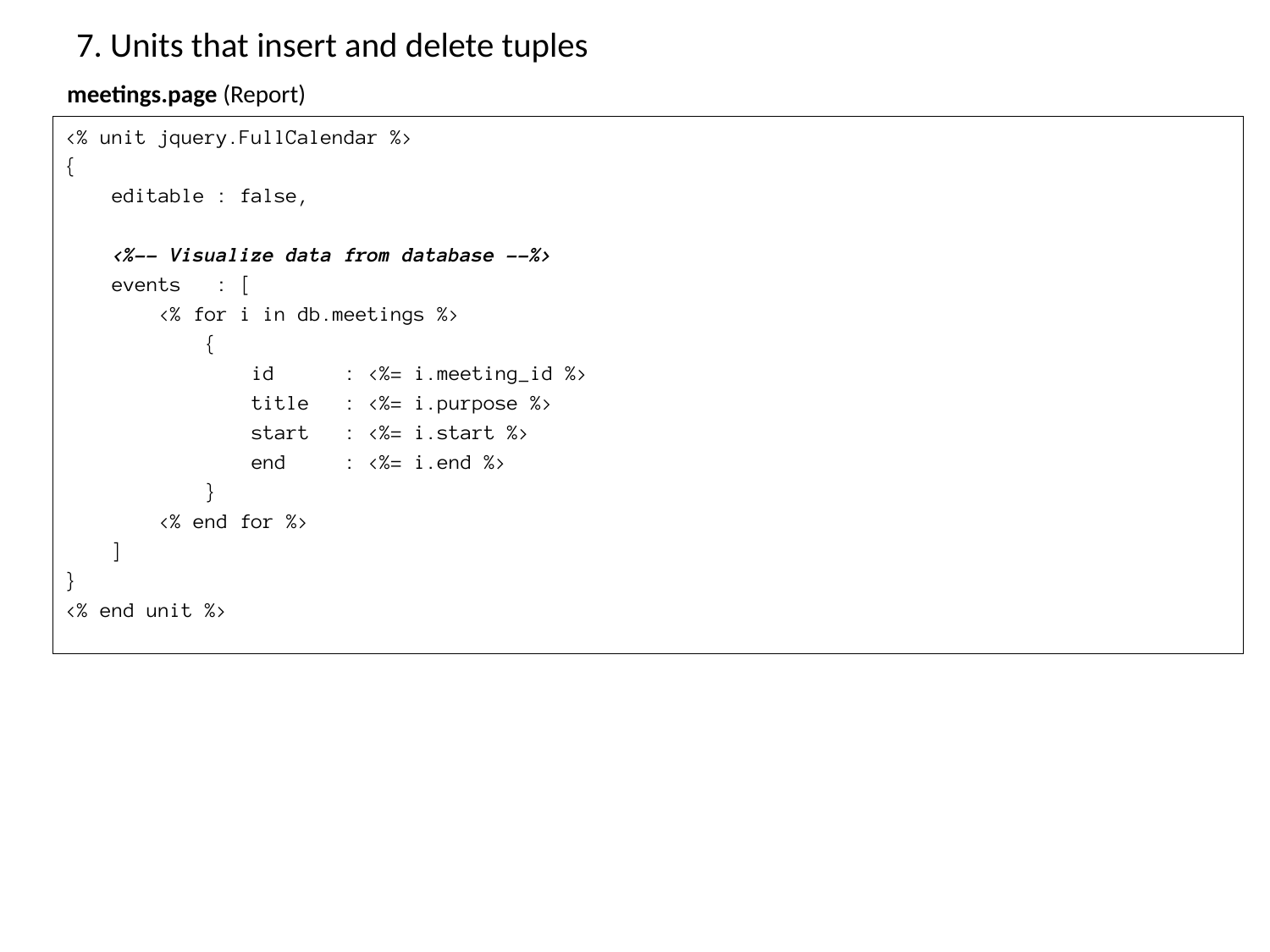

# 7. Units that insert and delete tuples
meetings.page (Report)
<% unit jquery.FullCalendar %>
{
    editable : false,

    <%-- Visualize data from database --%>
    events   : [
        <% for i in db.meetings %>
            {
                id      : <%= i.meeting_id %>
                title   : <%= i.purpose %>
                start   : <%= i.start %>
                end     : <%= i.end %>
            }
        <% end for %>
    ]
}
<% end unit %>